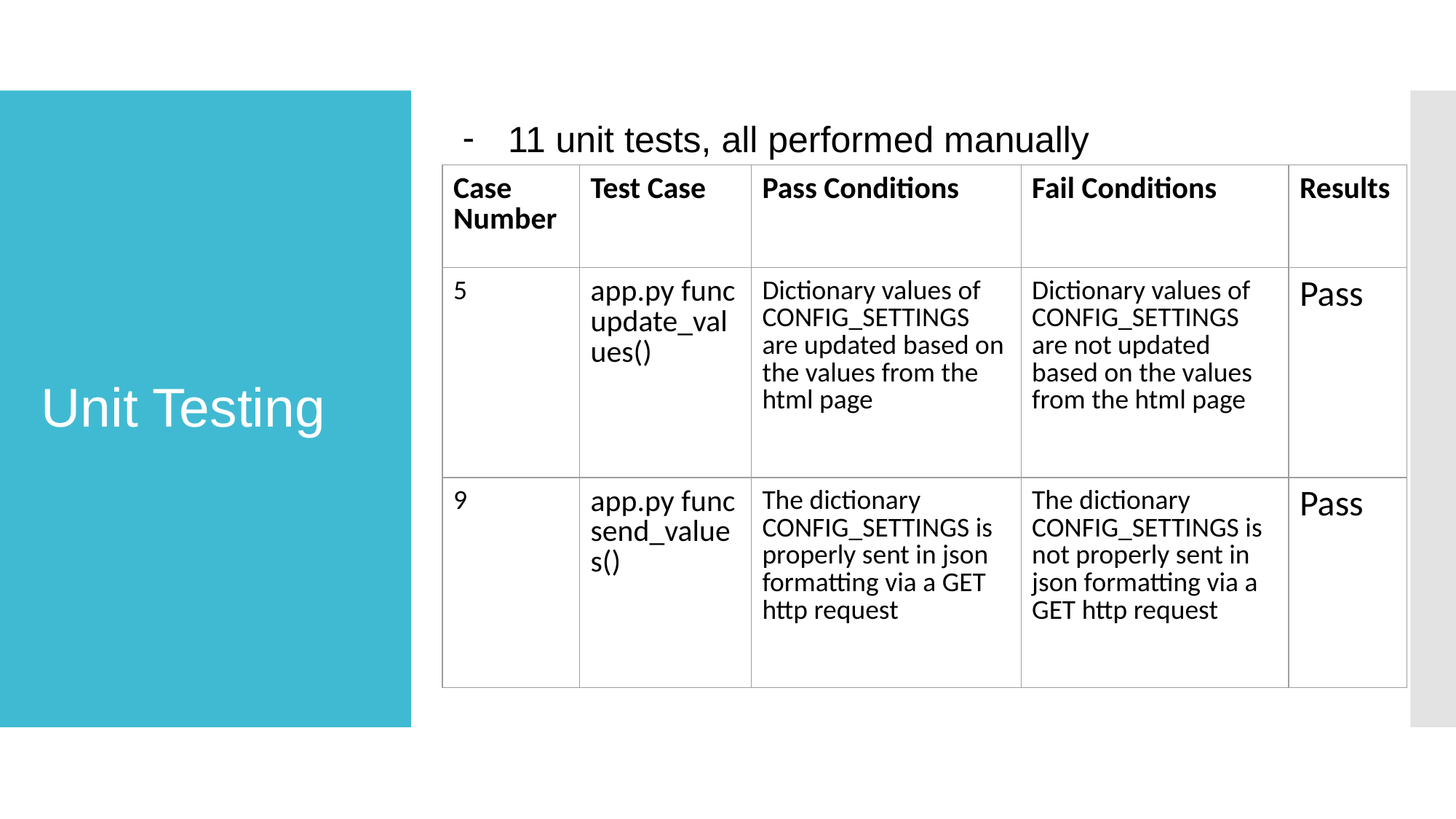

11 unit tests, all performed manually

# Unit Testing
| Case Number | Test Case | Pass Conditions | Fail Conditions | Results |
| --- | --- | --- | --- | --- |
| 5 | app.py func update\_values() | Dictionary values of CONFIG\_SETTINGS are updated based on the values from the html page | Dictionary values of CONFIG\_SETTINGS are not updated based on the values from the html page | Pass |
| 9 | app.py func send\_values() | The dictionary CONFIG\_SETTINGS is properly sent in json formatting via a GET http request | The dictionary CONFIG\_SETTINGS is not properly sent in json formatting via a GET http request | Pass |